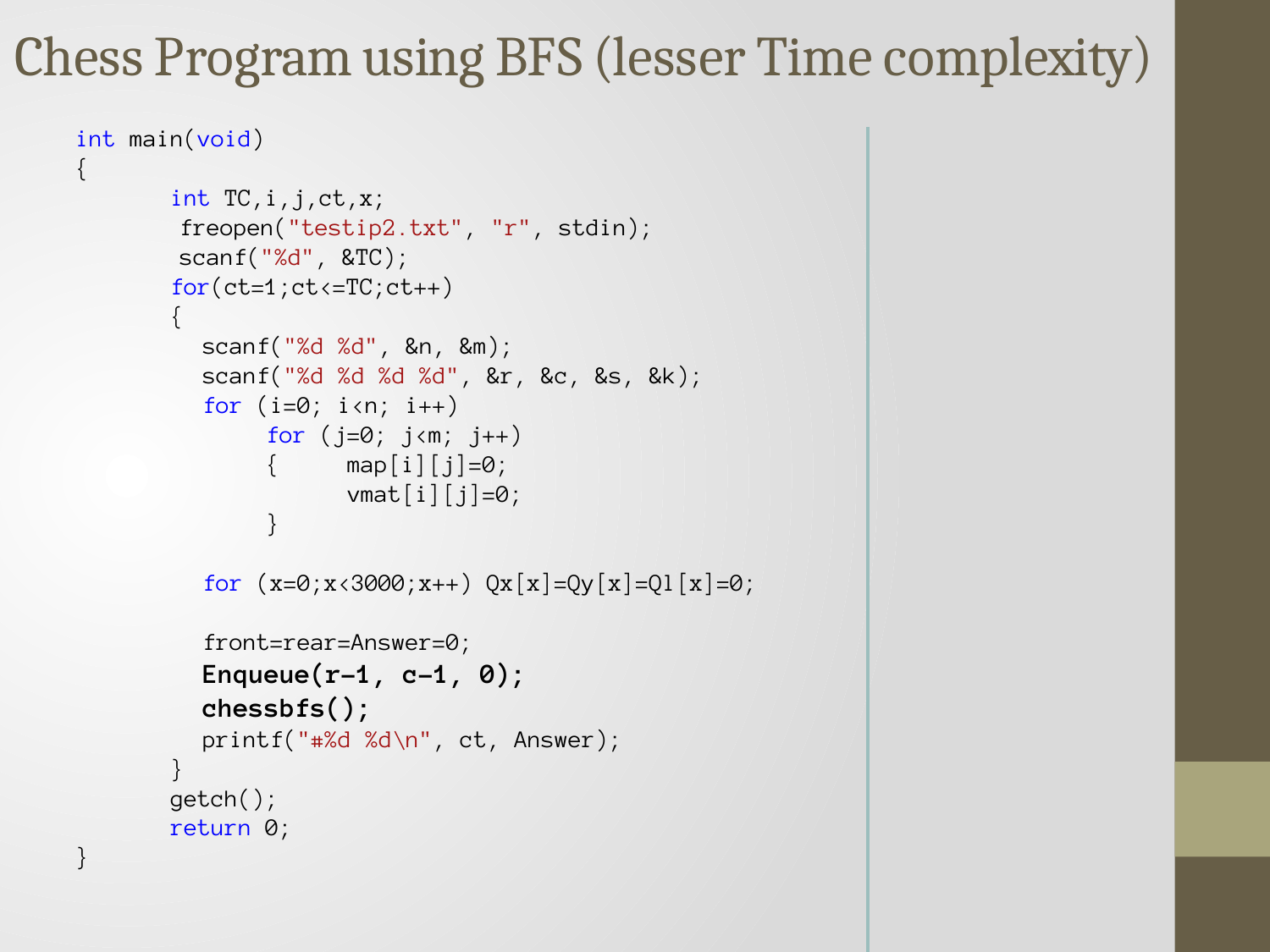

# Chess Program using BFS (lesser Time complexity)
int main(void)
{
       int TC,i,j,ct,x;
   freopen("testip2.txt", "r", stdin);
   scanf("%d", &TC);
       for(ct=1;ct<=TC;ct++)
       {
scanf("%d %d", &n, &m);
scanf("%d %d %d %d", &r, &c, &s, &k);
for (i=0; i<n; i++)
for (j=0; j<m; j++)
{     map[i][j]=0;
      vmat[i][j]=0;
}

for (x=0;x<3000;x++) Qx[x]=Qy[x]=Ql[x]=0;

front=rear=Answer=0;
Enqueue(r-1, c-1, 0);
chessbfs();
printf("#%d %d\n", ct, Answer);
       }
       getch();
       return 0;
}